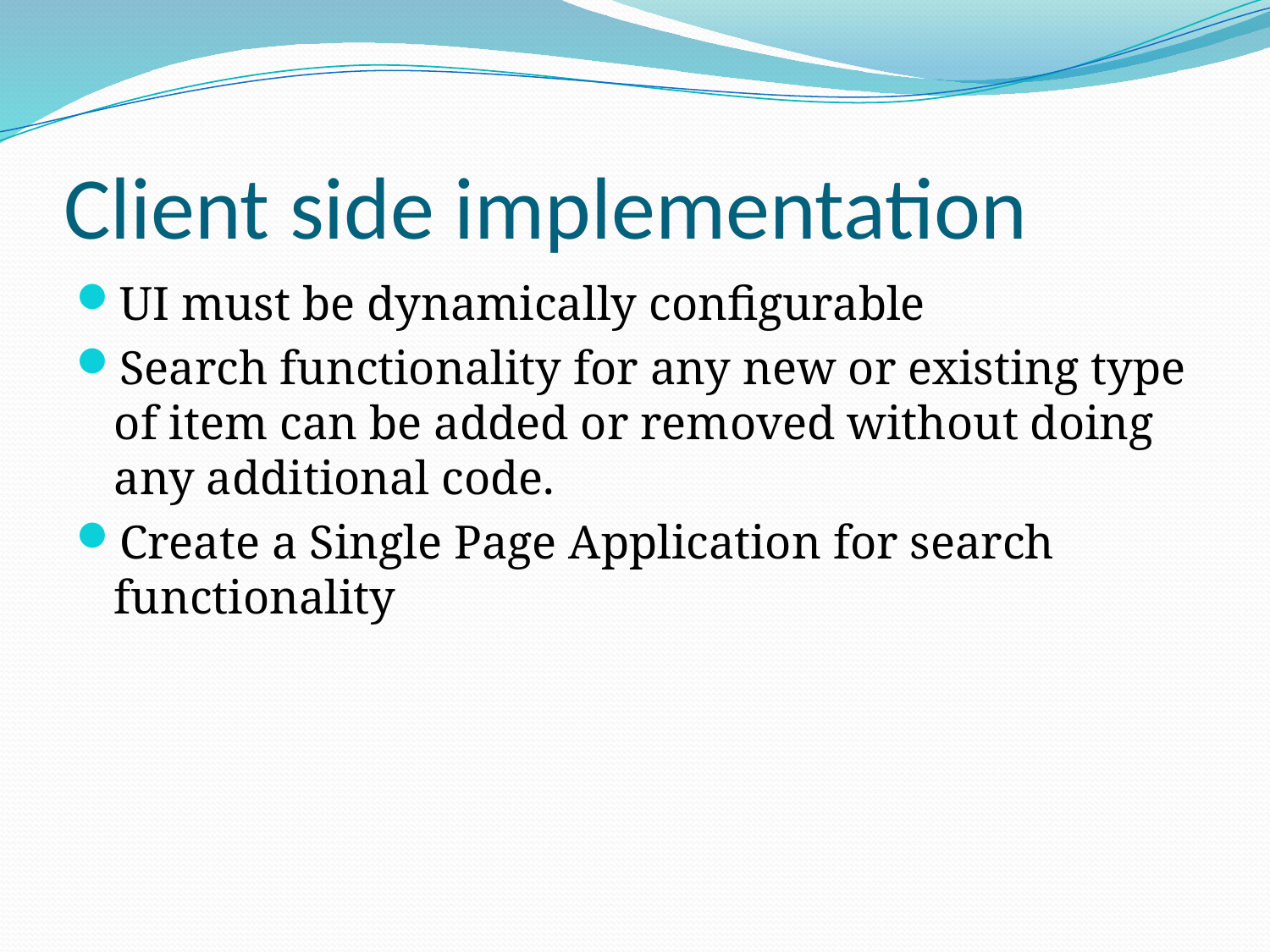

# Client side implementation
UI must be dynamically configurable
Search functionality for any new or existing type of item can be added or removed without doing any additional code.
Create a Single Page Application for search functionality